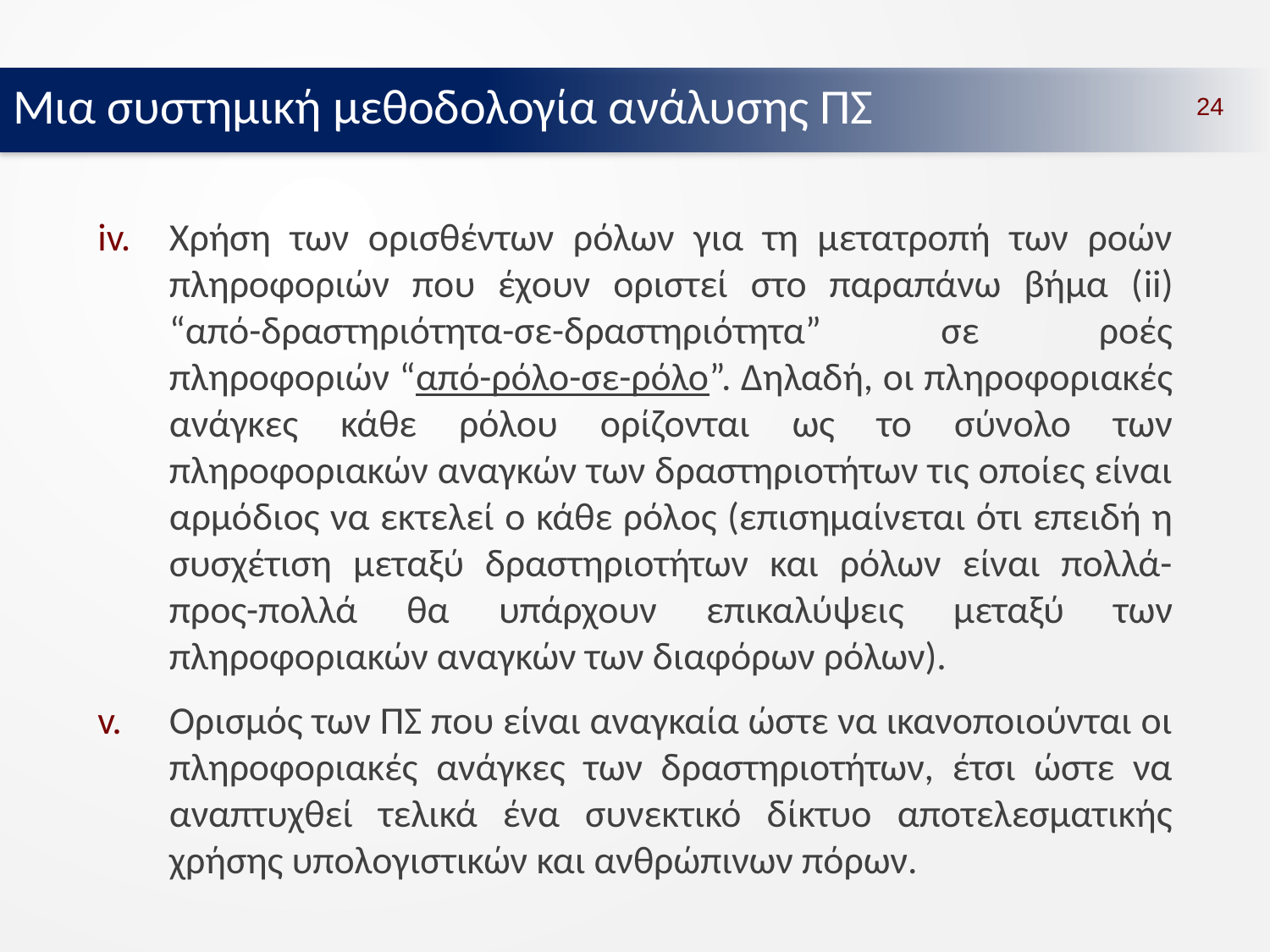

Μια συστημική μεθοδολογία ανάλυσης ΠΣ
24
Χρήση των ορισθέντων ρόλων για τη μετατροπή των ροών πληροφοριών που έχουν οριστεί στο παραπάνω βήμα (ii) “από-δραστηριότητα-σε-δραστηριότητα” σε ροές πληροφοριών “από-ρόλο-σε-ρόλο”. Δηλαδή, οι πληροφοριακές ανάγκες κάθε ρόλου ορίζονται ως το σύνολο των πληροφοριακών αναγκών των δραστηριοτήτων τις οποίες είναι αρμόδιος να εκτελεί ο κάθε ρόλος (επισημαίνεται ότι επειδή η συσχέτιση μεταξύ δραστηριοτήτων και ρόλων είναι πολλά-προς-πολλά θα υπάρχουν επικαλύψεις μεταξύ των πληροφοριακών αναγκών των διαφόρων ρόλων).
Ορισμός των ΠΣ που είναι αναγκαία ώστε να ικανοποιούνται οι πληροφοριακές ανάγκες των δραστηριοτήτων, έτσι ώστε να αναπτυχθεί τελικά ένα συνεκτικό δίκτυο αποτελεσματικής χρήσης υπολογιστικών και ανθρώπινων πόρων.